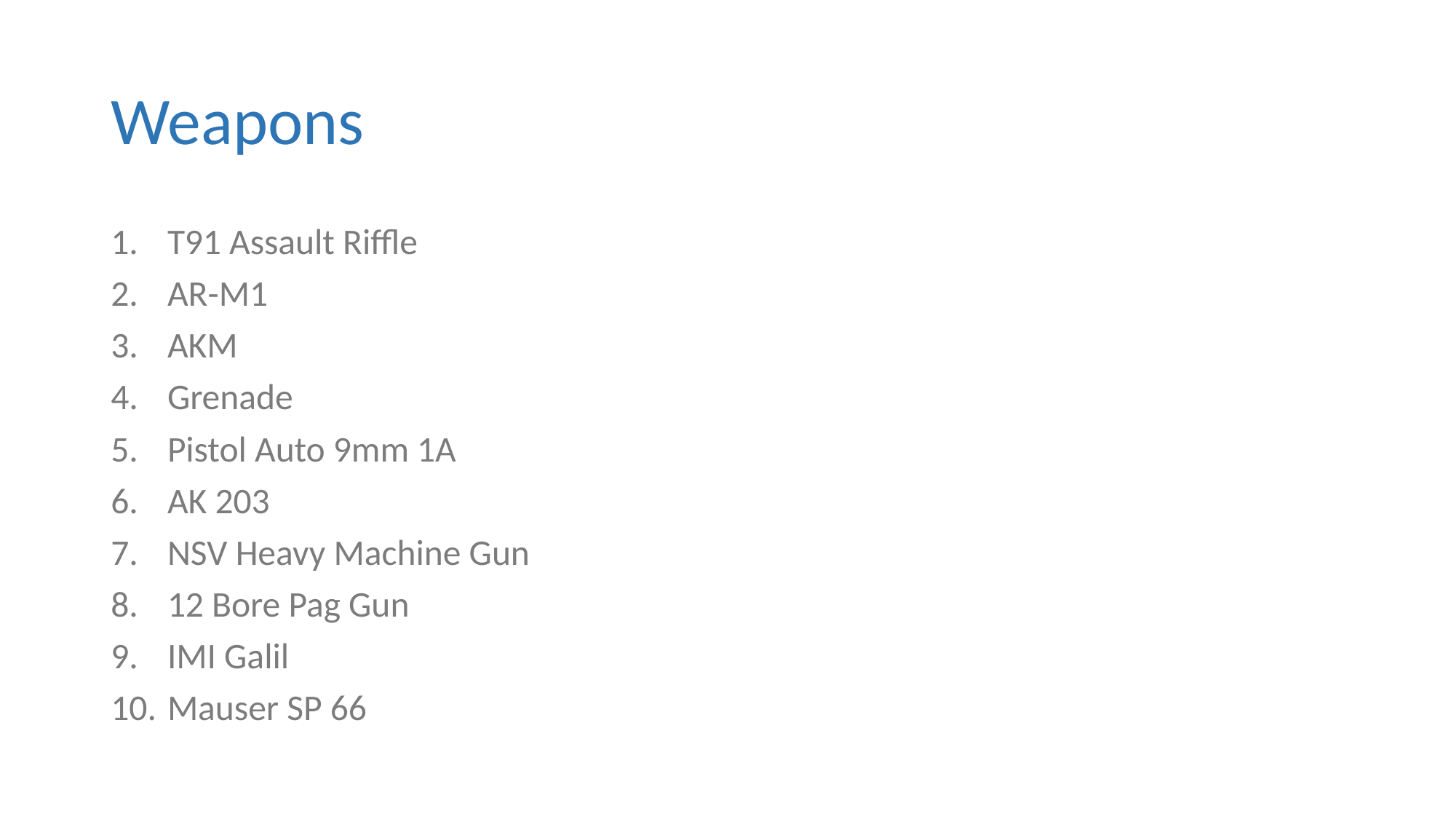

# Weapons
T91 Assault Riffle
AR-M1
AKM
Grenade
Pistol Auto 9mm 1A
AK 203
NSV Heavy Machine Gun
12 Bore Pag Gun
IMI Galil
Mauser SP 66